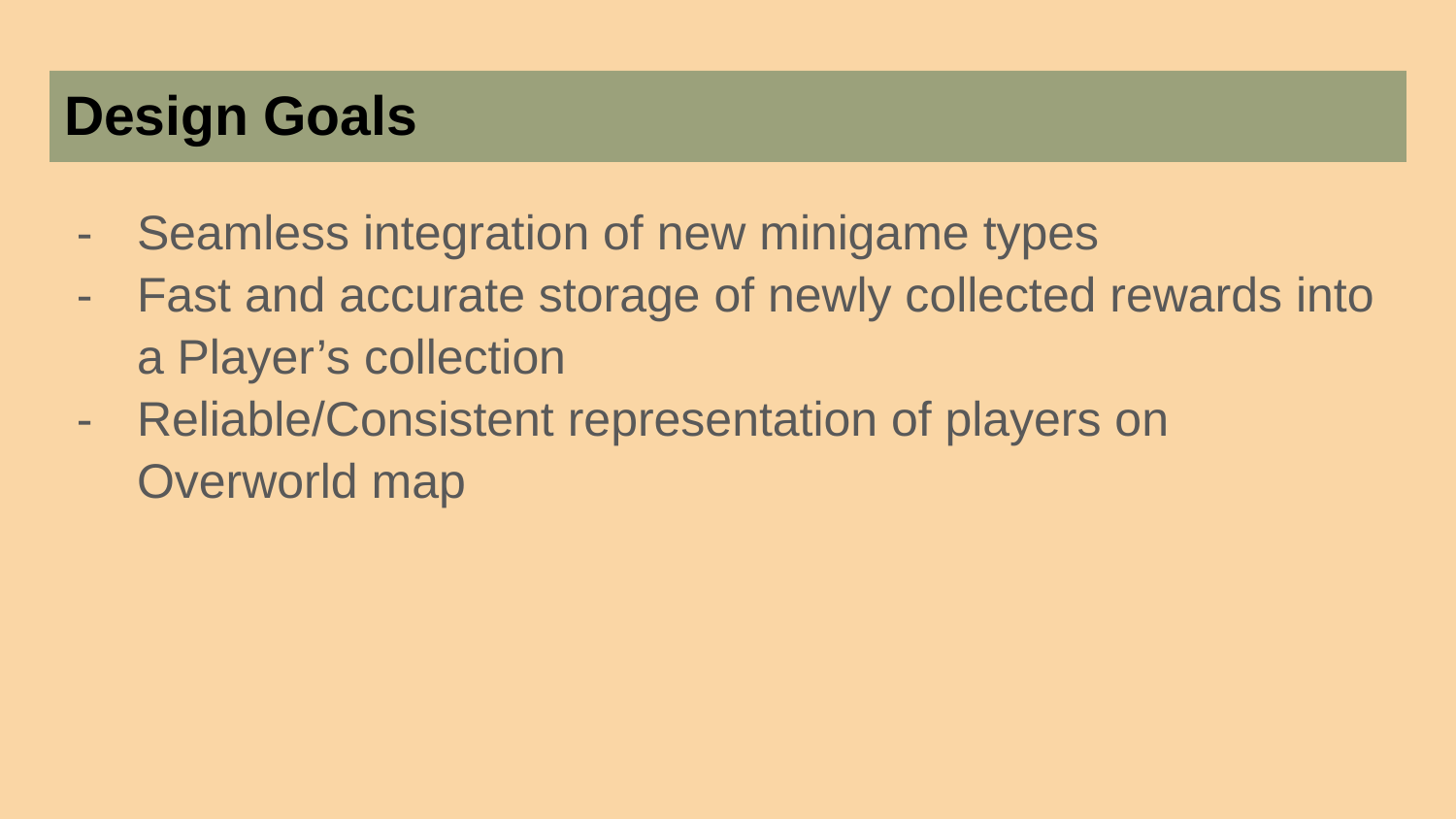

# Design Goals
Seamless integration of new minigame types
Fast and accurate storage of newly collected rewards into a Player’s collection
Reliable/Consistent representation of players on Overworld map